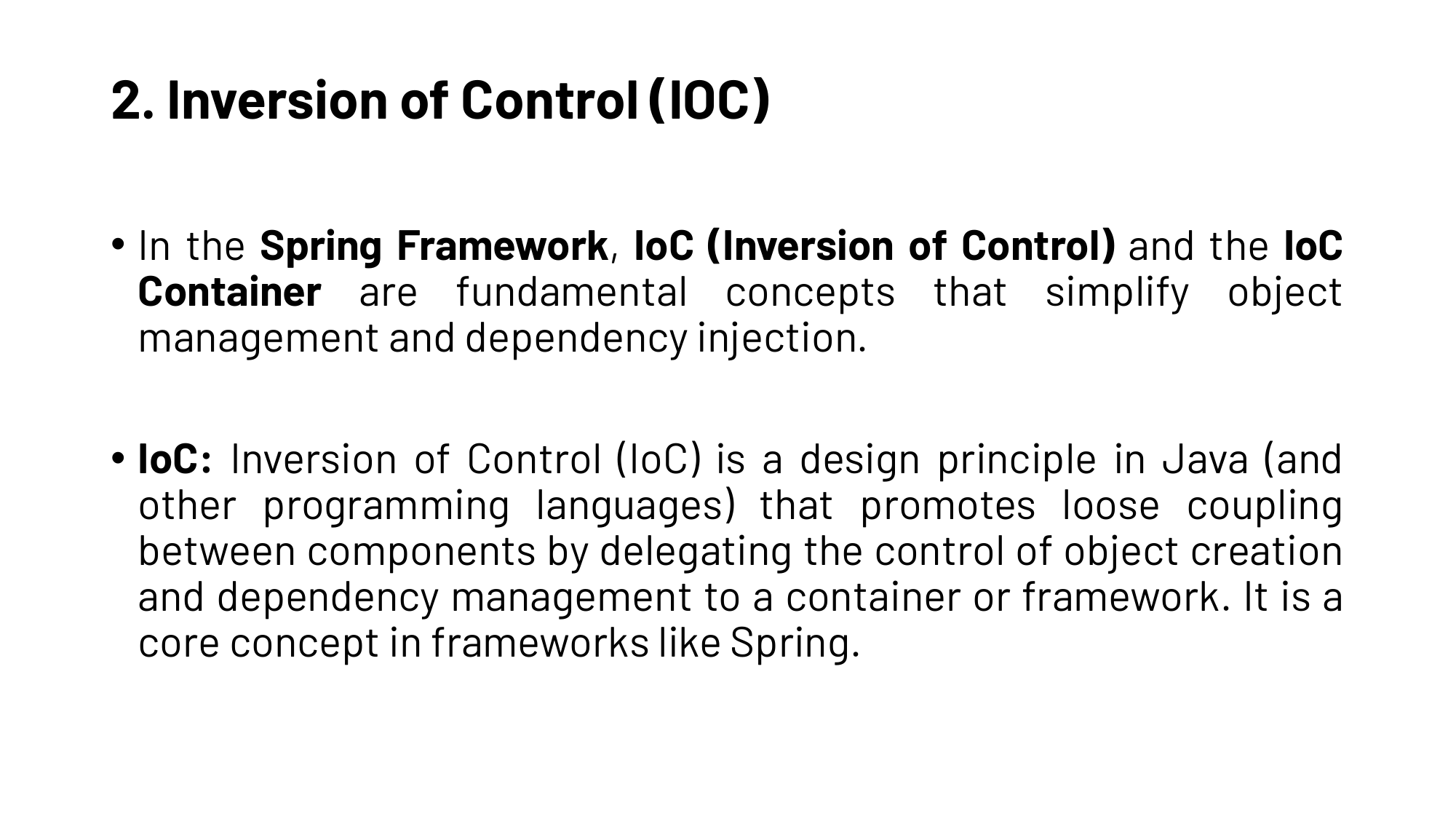

# 2. Inversion of Control (IOC)
In the Spring Framework, IoC (Inversion of Control) and the IoC Container are fundamental concepts that simplify object management and dependency injection.

IoC: Inversion of Control (IoC) is a design principle in Java (and other programming languages) that promotes loose coupling between components by delegating the control of object creation and dependency management to a container or framework. It is a core concept in frameworks like Spring.